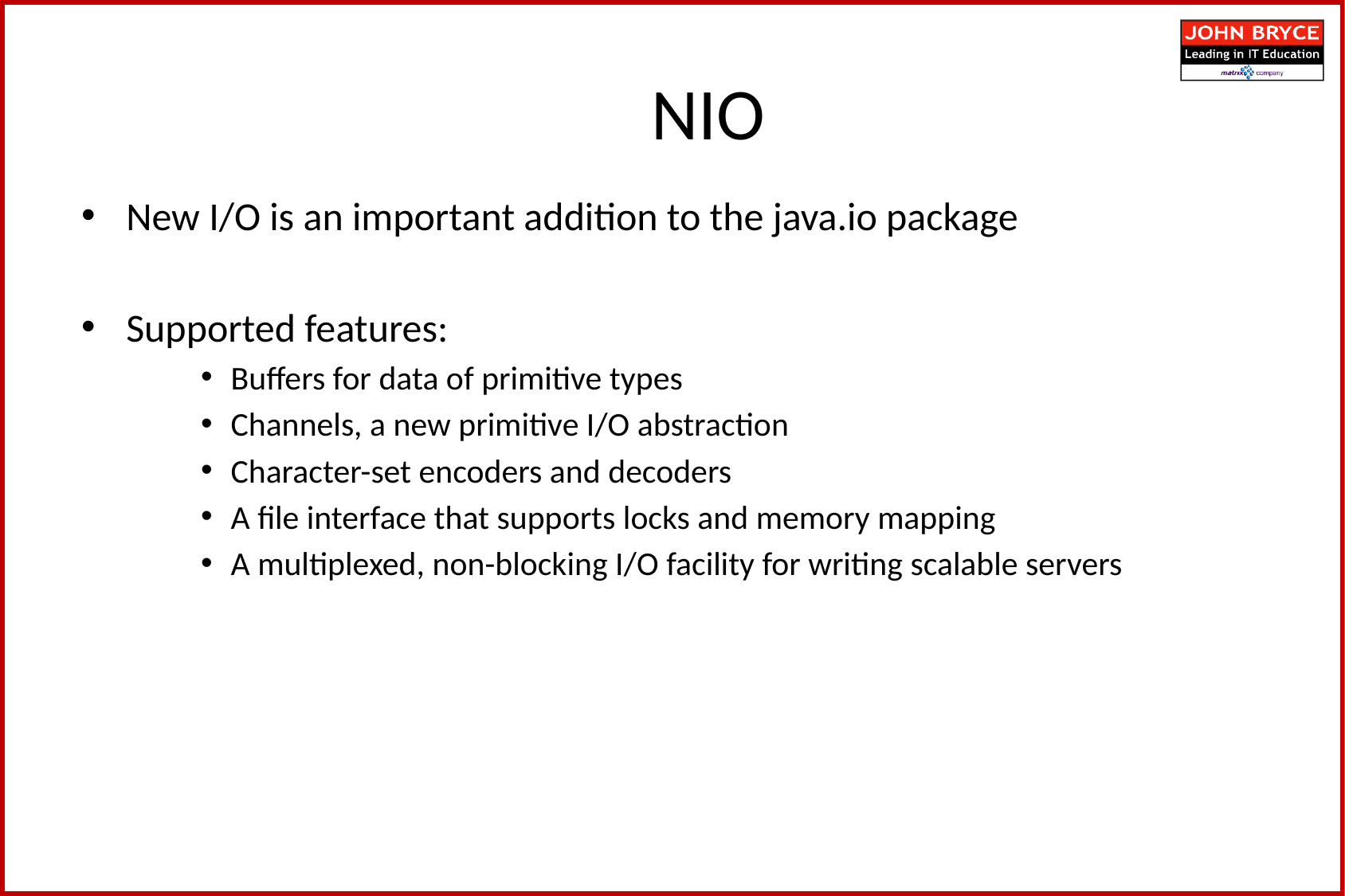

NIO
New I/O is an important addition to the java.io package

Supported features:
Buffers for data of primitive types
Channels, a new primitive I/O abstraction
Character-set encoders and decoders
A file interface that supports locks and memory mapping
A multiplexed, non-blocking I/O facility for writing scalable servers